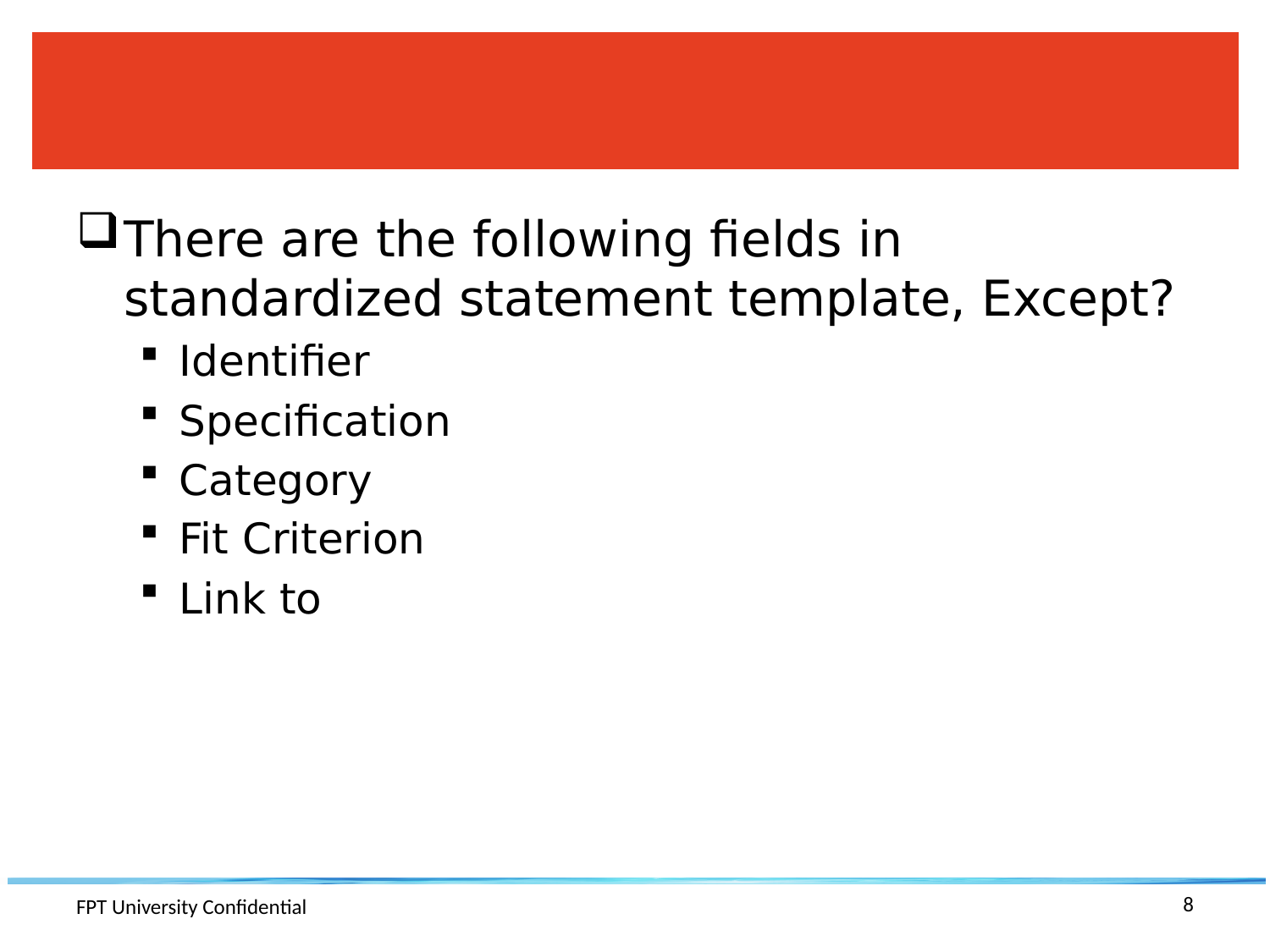

#
There are the following fields in standardized statement template, Except?
Identifier
Specification
Category
Fit Criterion
Link to